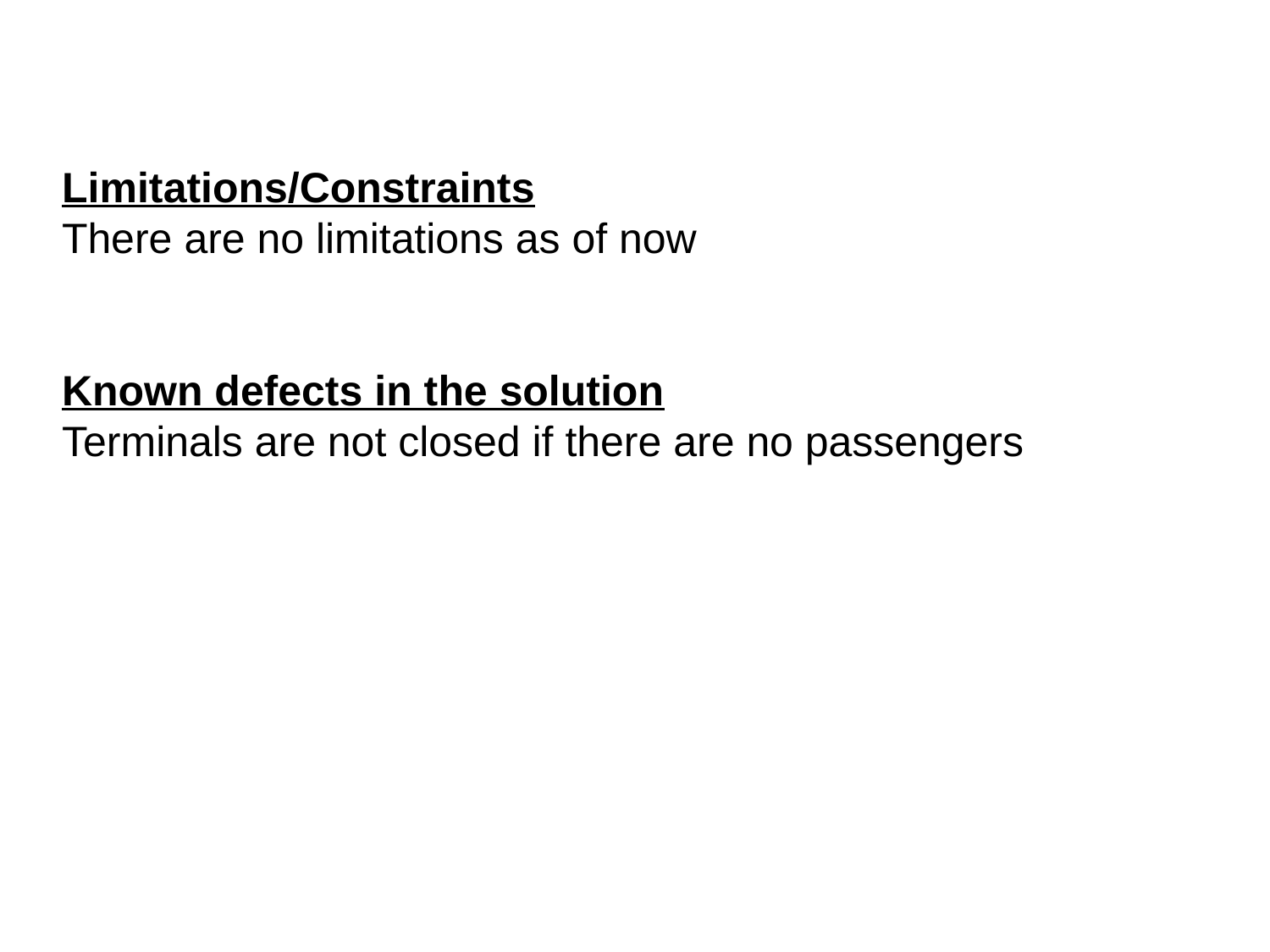

Limitations/Constraints
There are no limitations as of now

Known defects in the solution
Terminals are not closed if there are no passengers